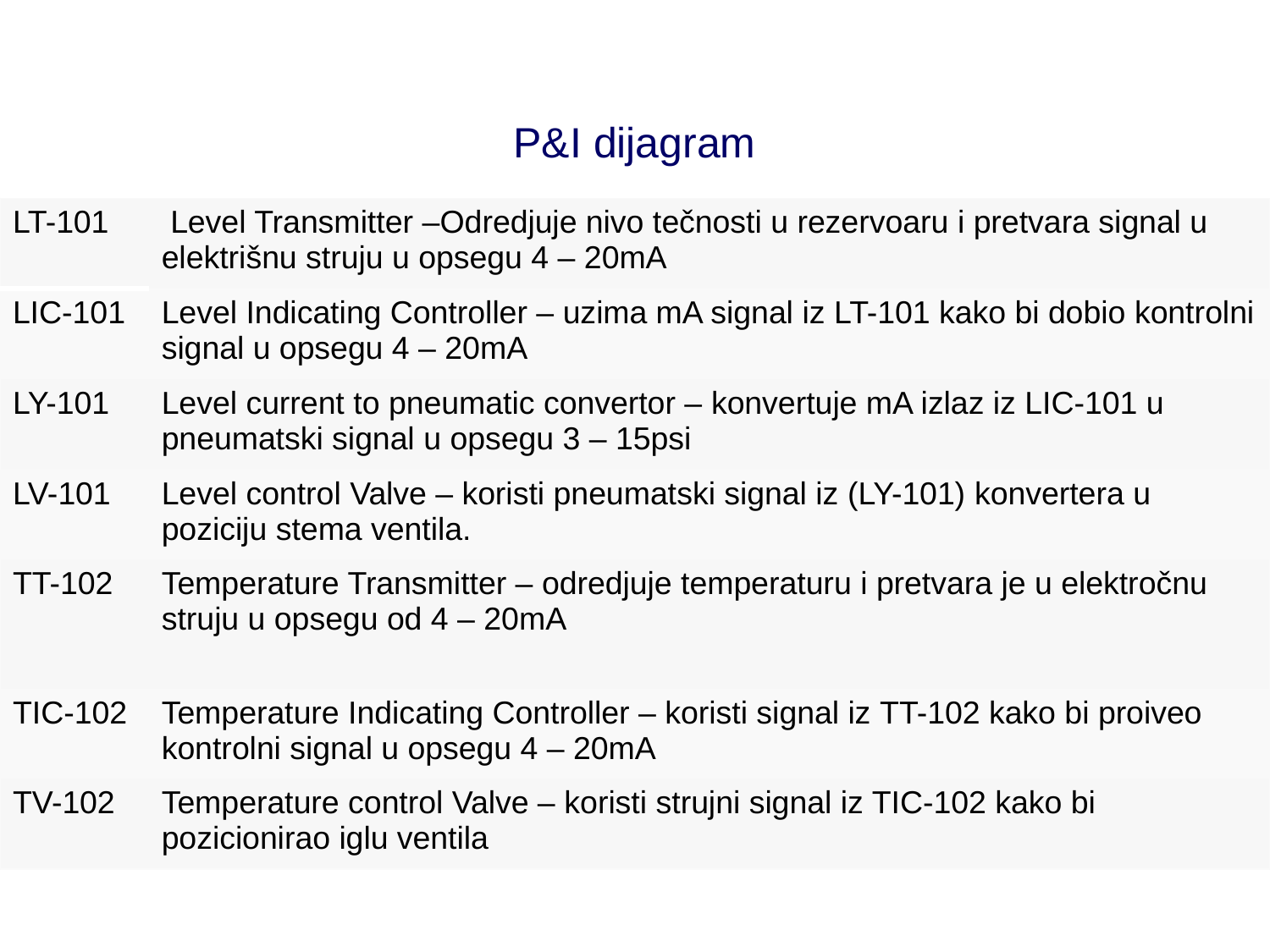

# P&I dijagram
| LT-101 | Level Transmitter –Odredjuje nivo tečnosti u rezervoaru i pretvara signal u elektrišnu struju u opsegu 4 – 20mA |
| --- | --- |
| LIC-101 | Level Indicating Controller – uzima mA signal iz LT-101 kako bi dobio kontrolni signal u opsegu 4 – 20mA |
| LY-101 | Level current to pneumatic convertor – konvertuje mA izlaz iz LIC-101 u pneumatski signal u opsegu 3 – 15psi |
| LV-101 | Level control Valve – koristi pneumatski signal iz (LY-101) konvertera u poziciju stema ventila. |
| TT-102 | Temperature Transmitter – odredjuje temperaturu i pretvara je u elektročnu struju u opsegu od 4 – 20mA |
| TIC-102 | Temperature Indicating Controller – koristi signal iz TT-102 kako bi proiveo kontrolni signal u opsegu 4 – 20mA |
| TV-102 | Temperature control Valve – koristi strujni signal iz TIC-102 kako bi pozicionirao iglu ventila |